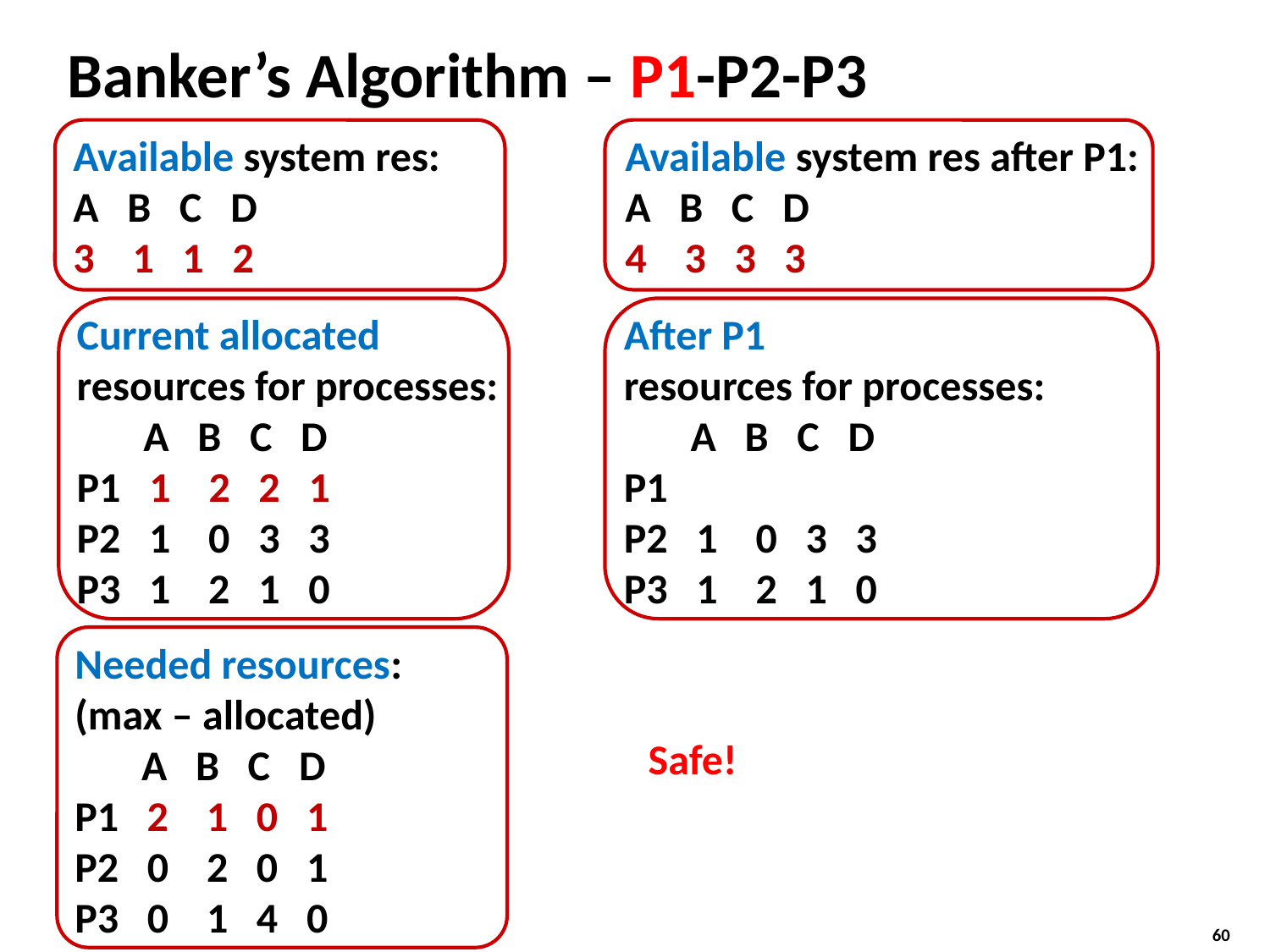

# Banker’s Algorithm – P1-P2-P3

Available system res:
A   B   C   D
3    1   1   2

Available system res after P1:
A   B   C   D
4    3   3   3

Current allocated
resources for processes:
       A   B   C   D
P1   1    2   2   1
P2   1    0   3   3
P3   1    2   1   0

After P1
resources for processes:
       A   B   C   D
P1
P2   1    0   3   3
P3   1    2   1   0

Needed resources:
(max – allocated)
       A   B   C   D
P1   2    1   0   1
P2   0    2   0   1
P3   0    1   4   0
Safe!